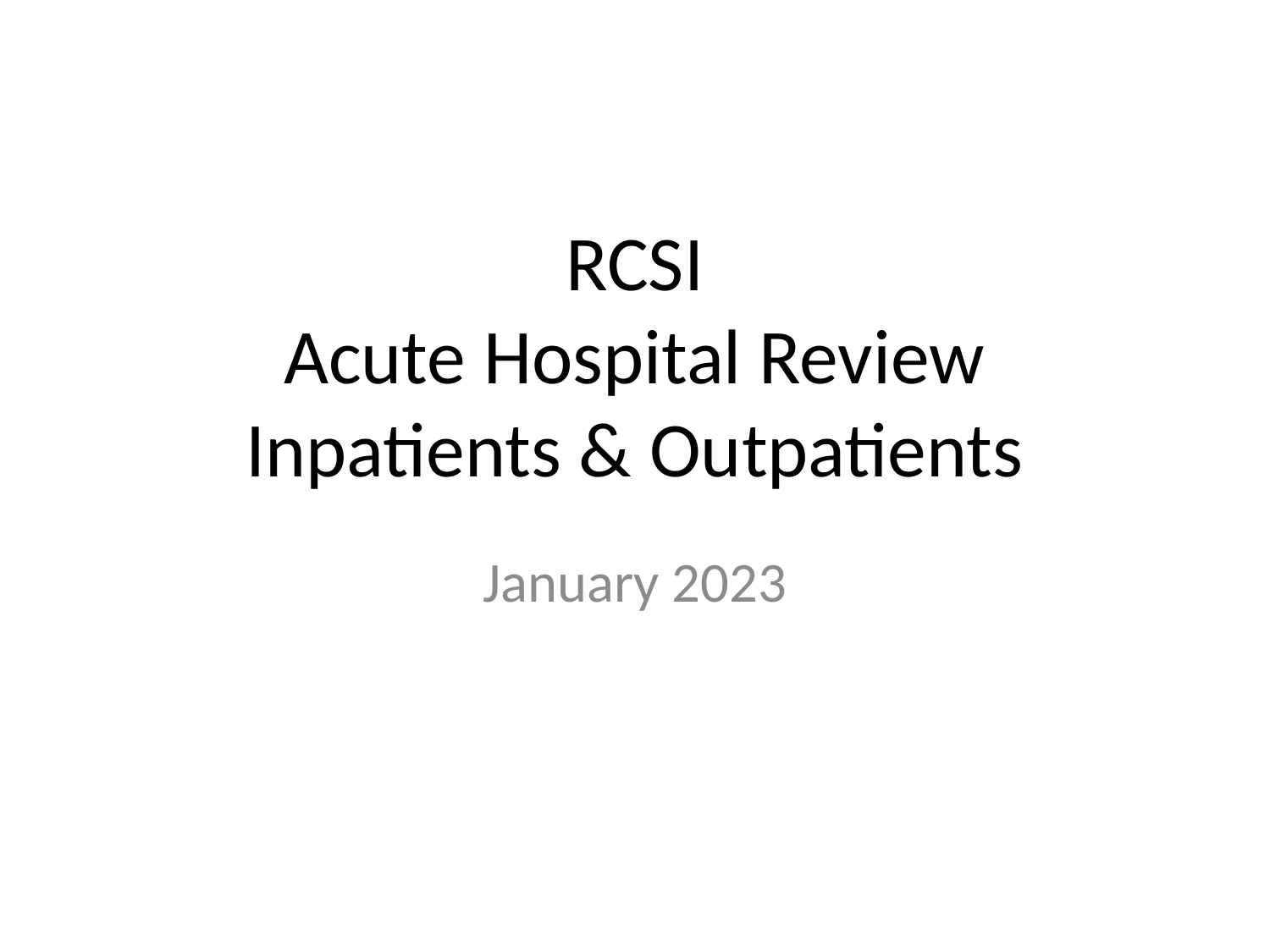

RCSI
Acute Hospital Review
Inpatients & Outpatients
January 2023